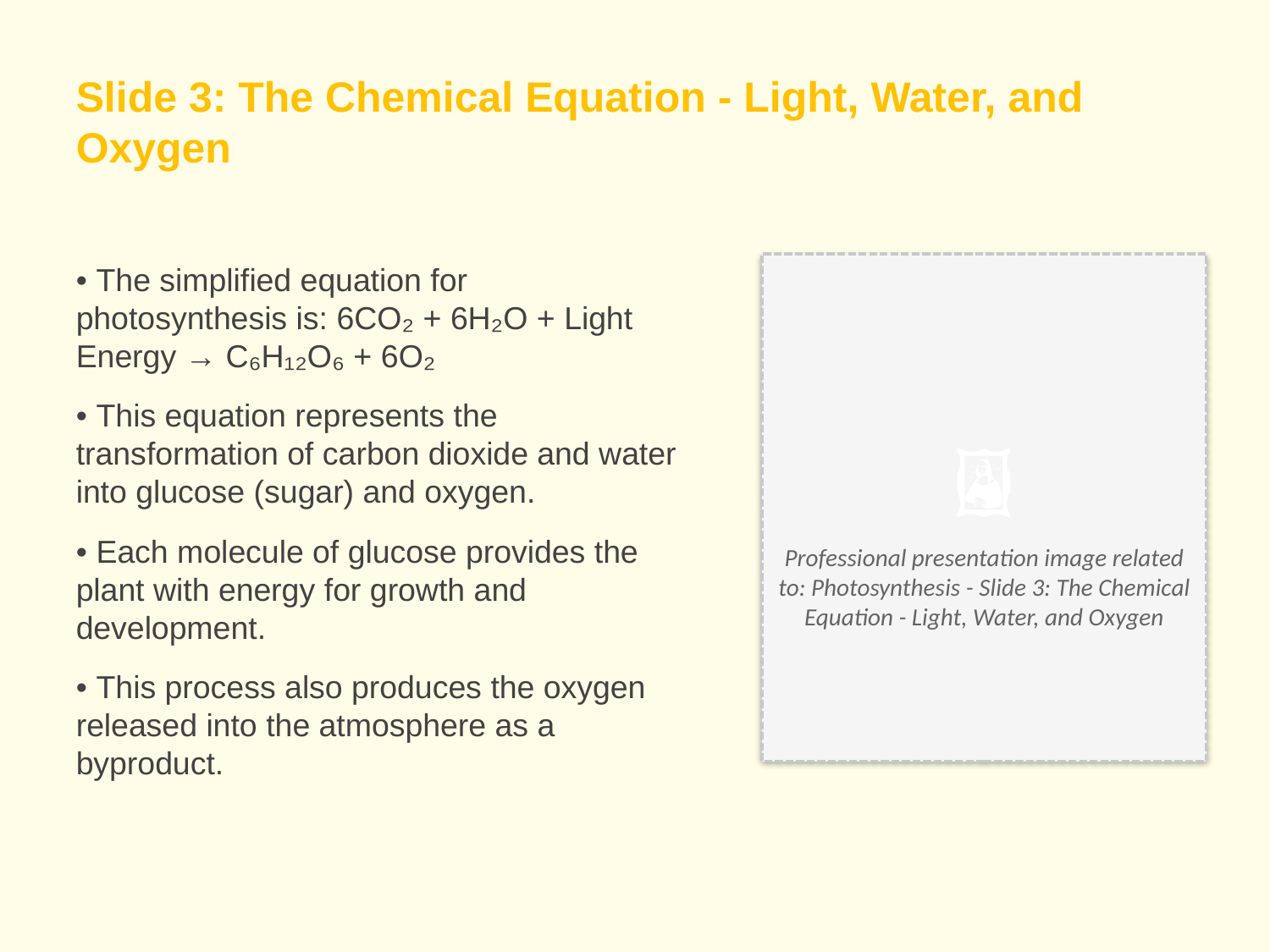

Slide 3: The Chemical Equation - Light, Water, and Oxygen
• The simplified equation for photosynthesis is: 6CO₂ + 6H₂O + Light Energy → C₆H₁₂O₆ + 6O₂
• This equation represents the transformation of carbon dioxide and water into glucose (sugar) and oxygen.
• Each molecule of glucose provides the plant with energy for growth and development.
• This process also produces the oxygen released into the atmosphere as a byproduct.

🖼️
Professional presentation image related to: Photosynthesis - Slide 3: The Chemical Equation - Light, Water, and Oxygen